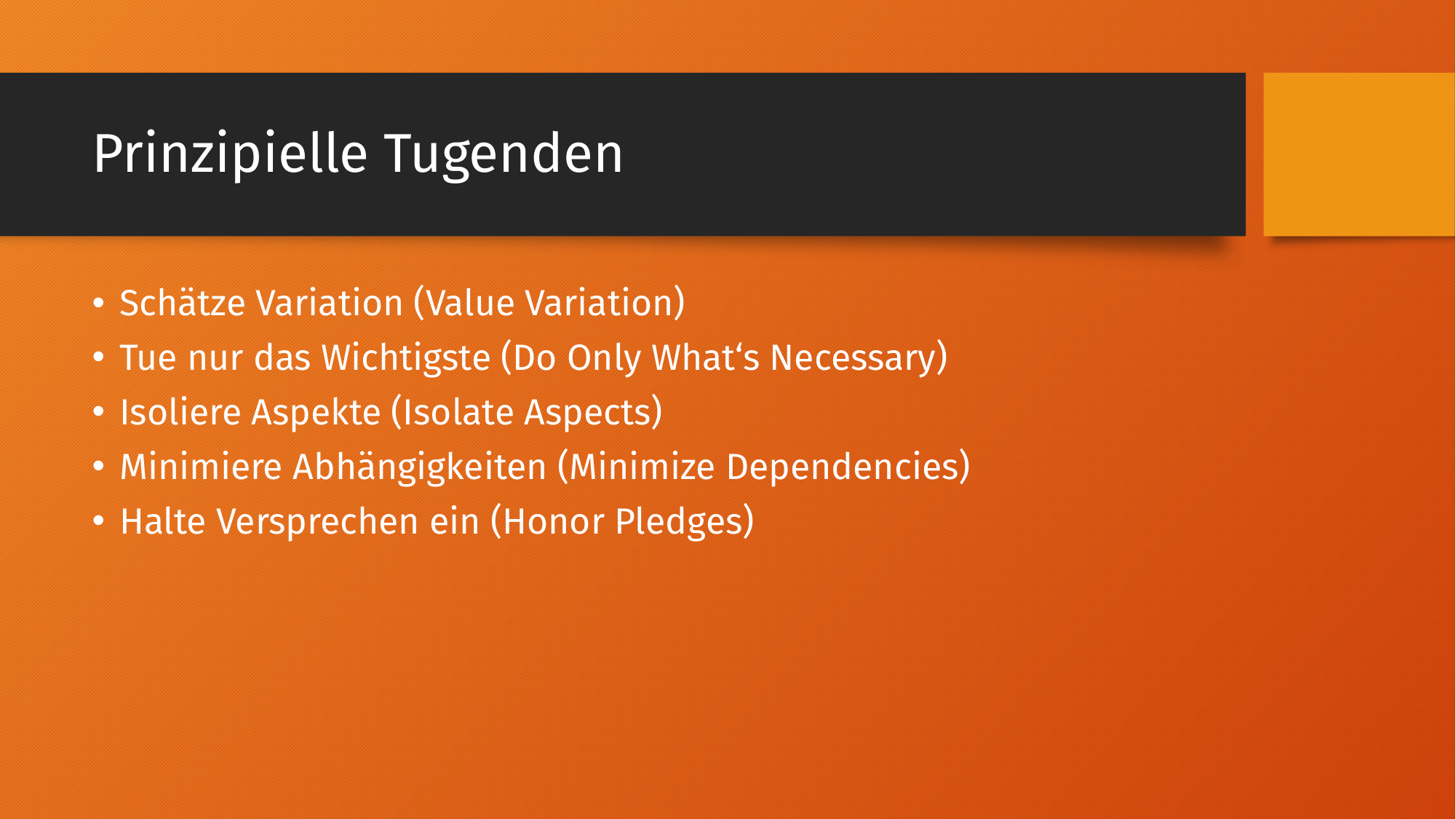

# Prinzipielle Tugenden
Schätze Variation (Value Variation)
Tue nur das Wichtigste (Do Only What‘s Necessary)
Isoliere Aspekte (Isolate Aspects)
Minimiere Abhängigkeiten (Minimize Dependencies)
Halte Versprechen ein (Honor Pledges)